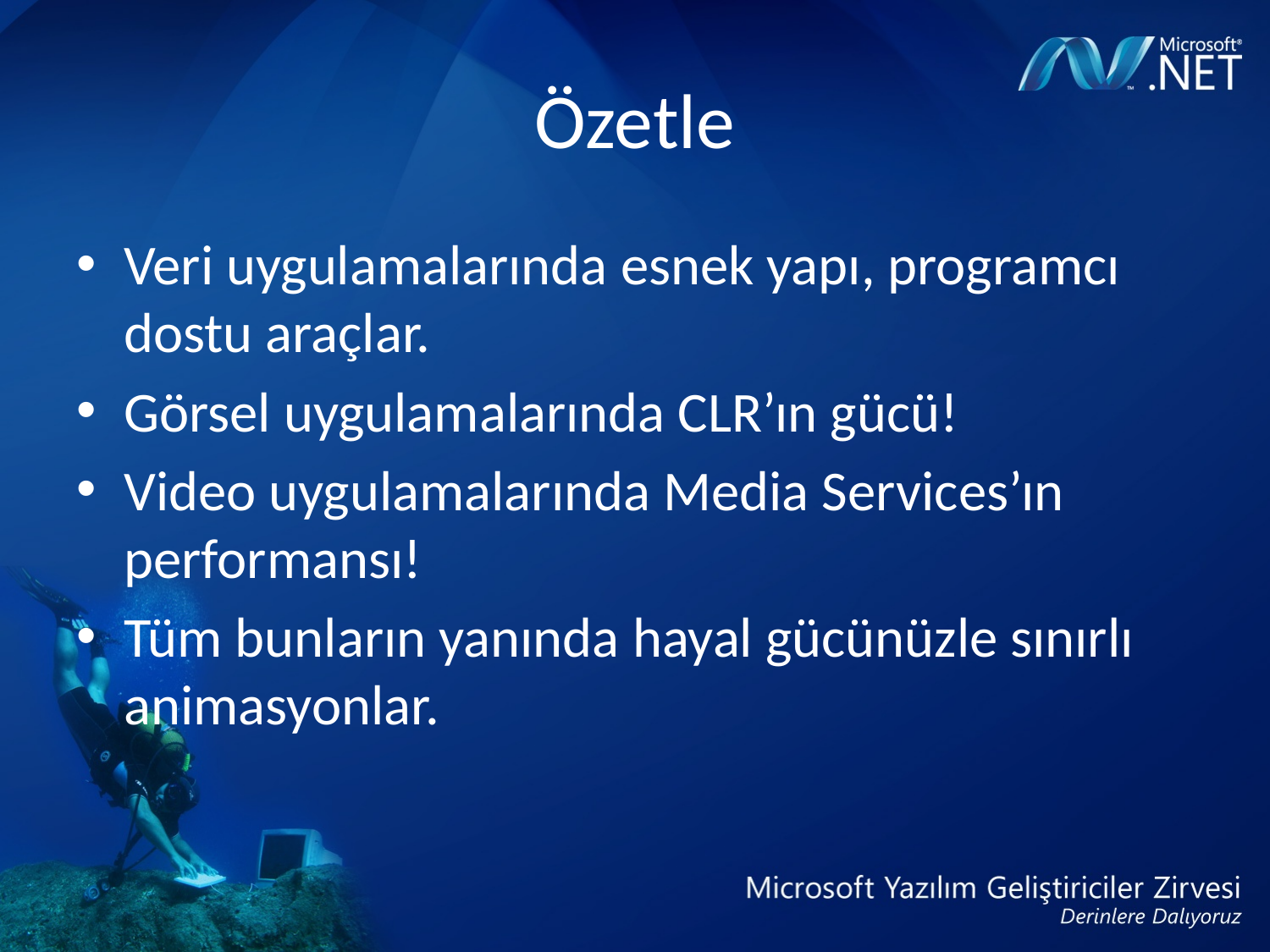

# Özetle
Veri uygulamalarında esnek yapı, programcı dostu araçlar.
Görsel uygulamalarında CLR’ın gücü!
Video uygulamalarında Media Services’ın performansı!
Tüm bunların yanında hayal gücünüzle sınırlı animasyonlar.